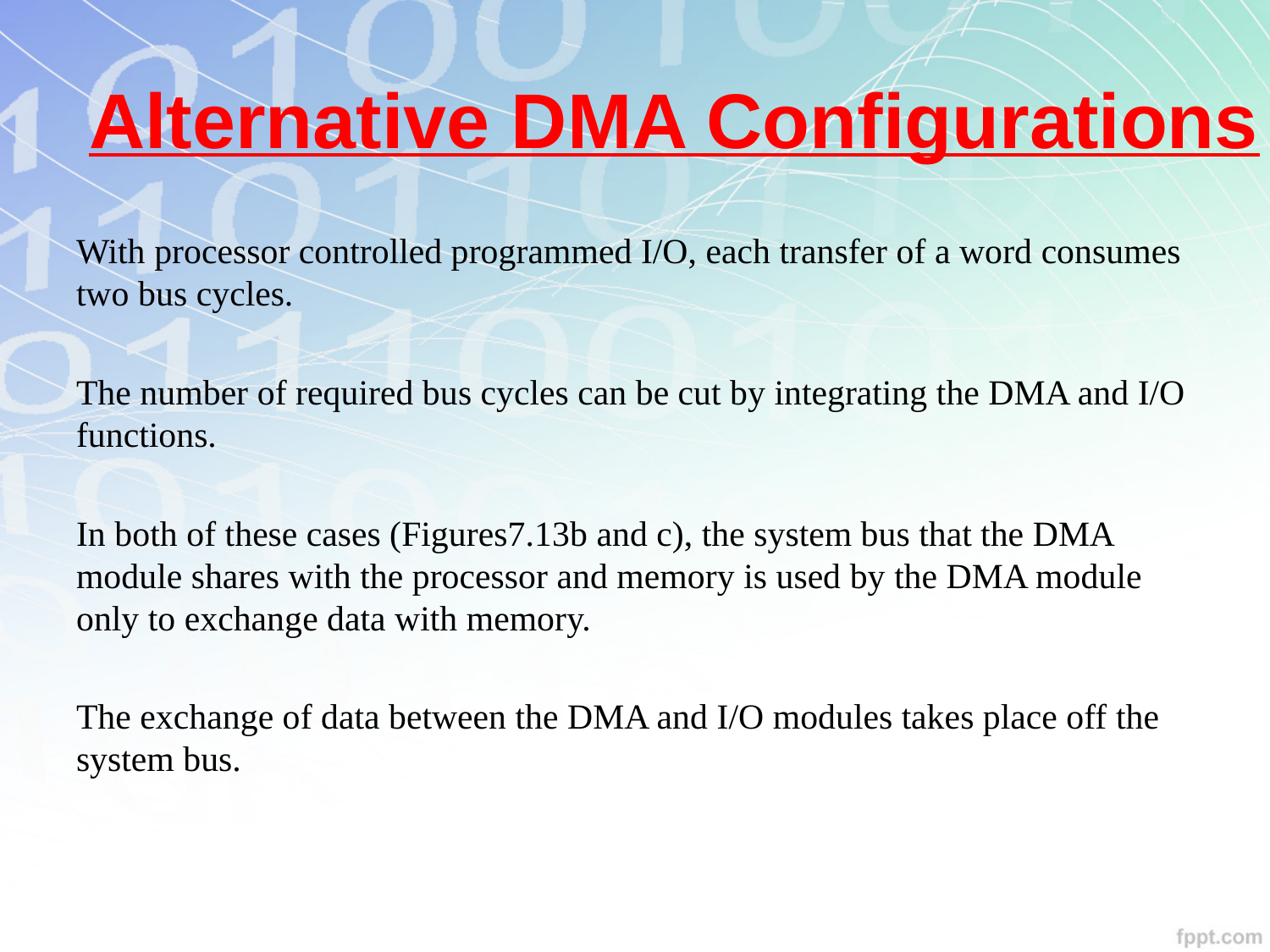

# Alternative DMA Configurations
With processor controlled programmed I/O, each transfer of a word consumes two bus cycles.

The number of required bus cycles can be cut by integrating the DMA and I/O functions.

In both of these cases (Figures7.13b and c), the system bus that the DMA module shares with the processor and memory is used by the DMA module only to exchange data with memory.

The exchange of data between the DMA and I/O modules takes place off the system bus.